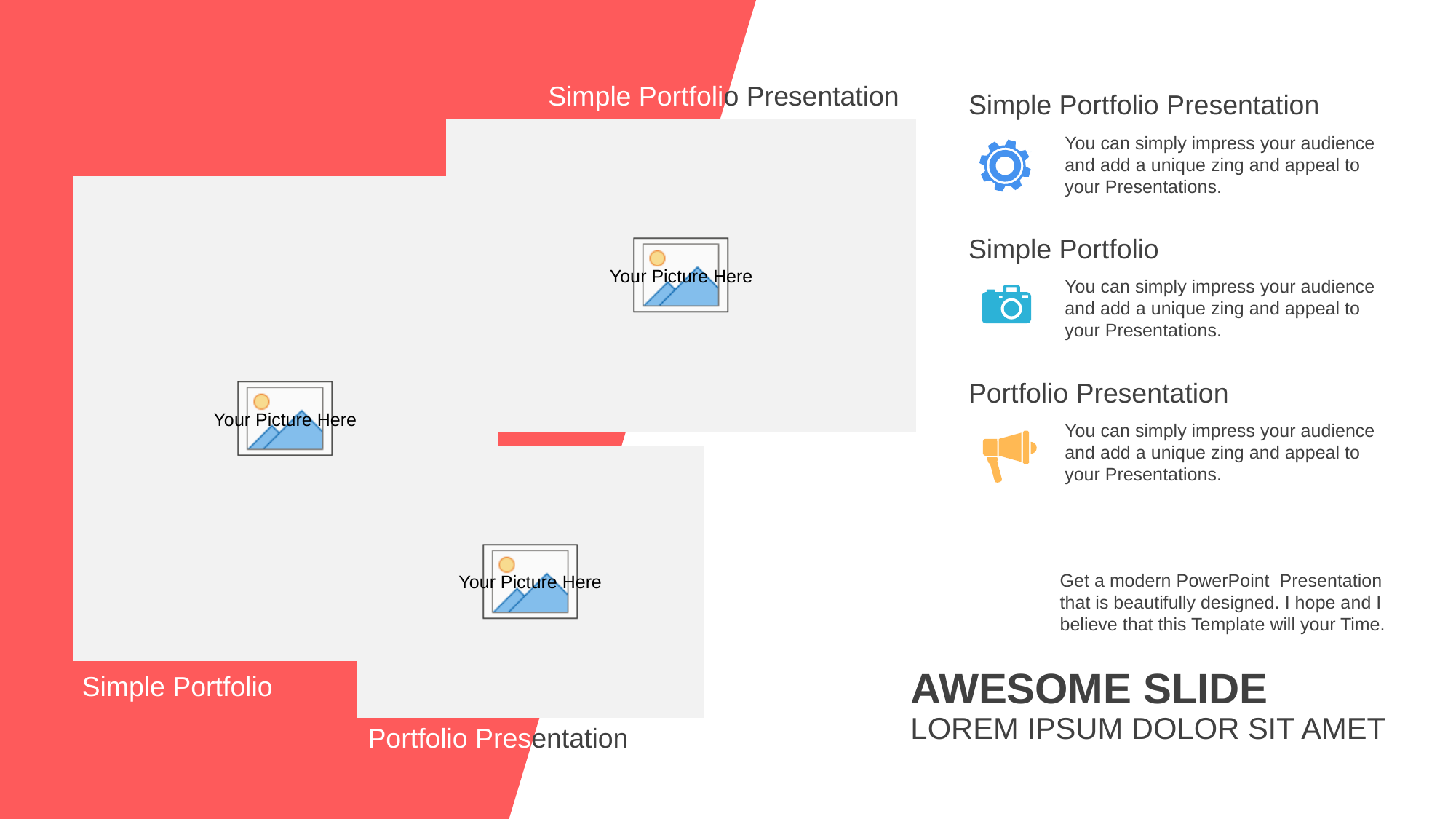

Simple Portfolio Presentation
Simple Portfolio Presentation
You can simply impress your audience and add a unique zing and appeal to your Presentations.
Simple Portfolio
You can simply impress your audience and add a unique zing and appeal to your Presentations.
Portfolio Presentation
You can simply impress your audience and add a unique zing and appeal to your Presentations.

Get a modern PowerPoint  Presentation that is beautifully designed. I hope and I believe that this Template will your Time.
AWESOME SLIDE
Simple Portfolio
LOREM IPSUM DOLOR SIT AMET
Portfolio Presentation